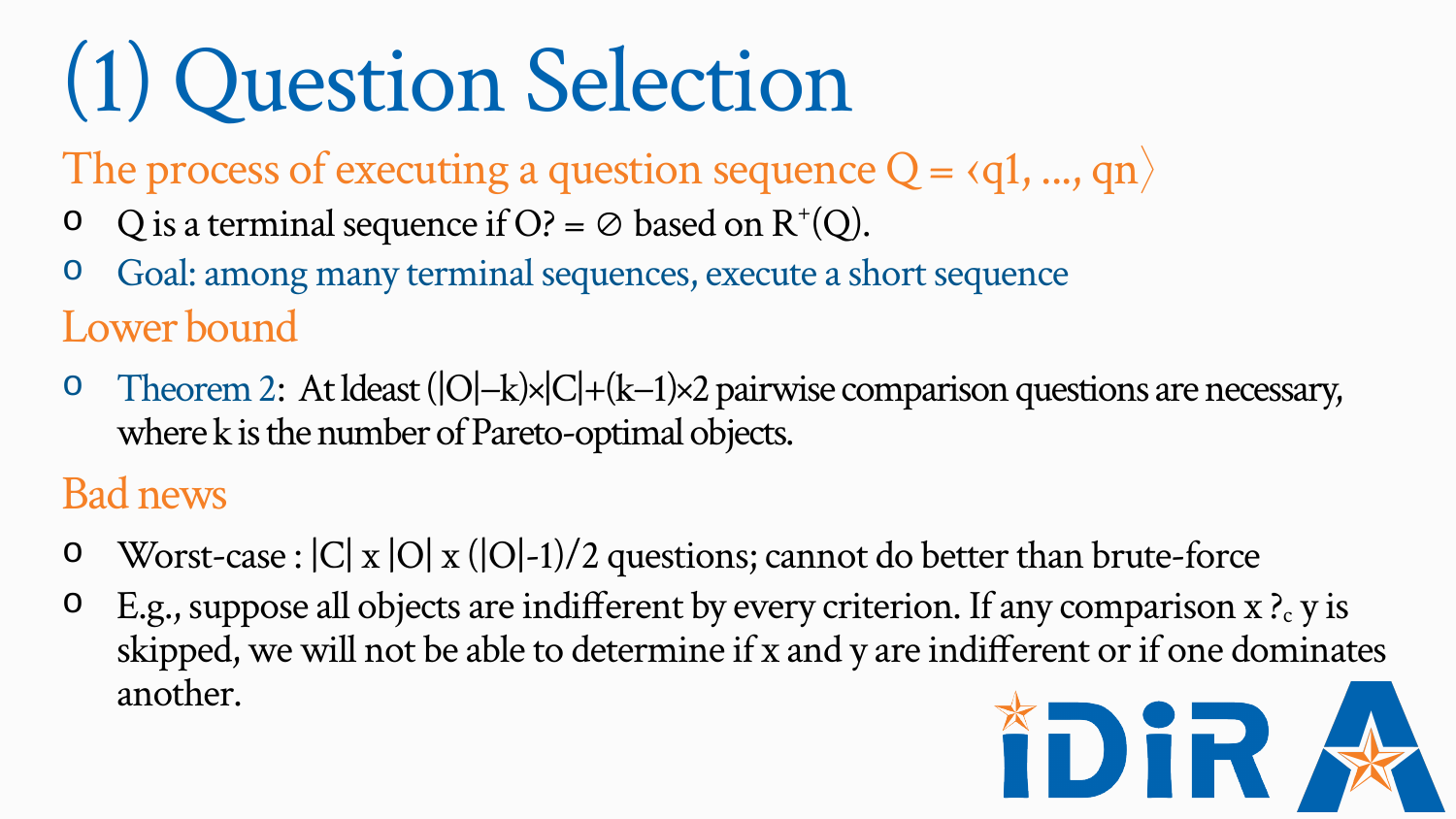

# (1) Question Selection
The process of executing a question sequence Q = 〈q1, ..., qn〉
Q is a terminal sequence if O? = ∅ based on R+(Q).
Goal: among many terminal sequences, execute a short sequence
Lower bound
Theorem 2:  At ldeast (|O|−k)×|C|+(k−1)×2 pairwise comparison questions are necessary, where k is the number of Pareto-optimal objects.
Bad news
Worst-case : |C| x |O| x (|O|-1)/2 questions; cannot do better than brute-force
E.g., suppose all objects are indifferent by every criterion. If any comparison x ?c y is skipped, we will not be able to determine if x and y are indifferent or if one dominates another.